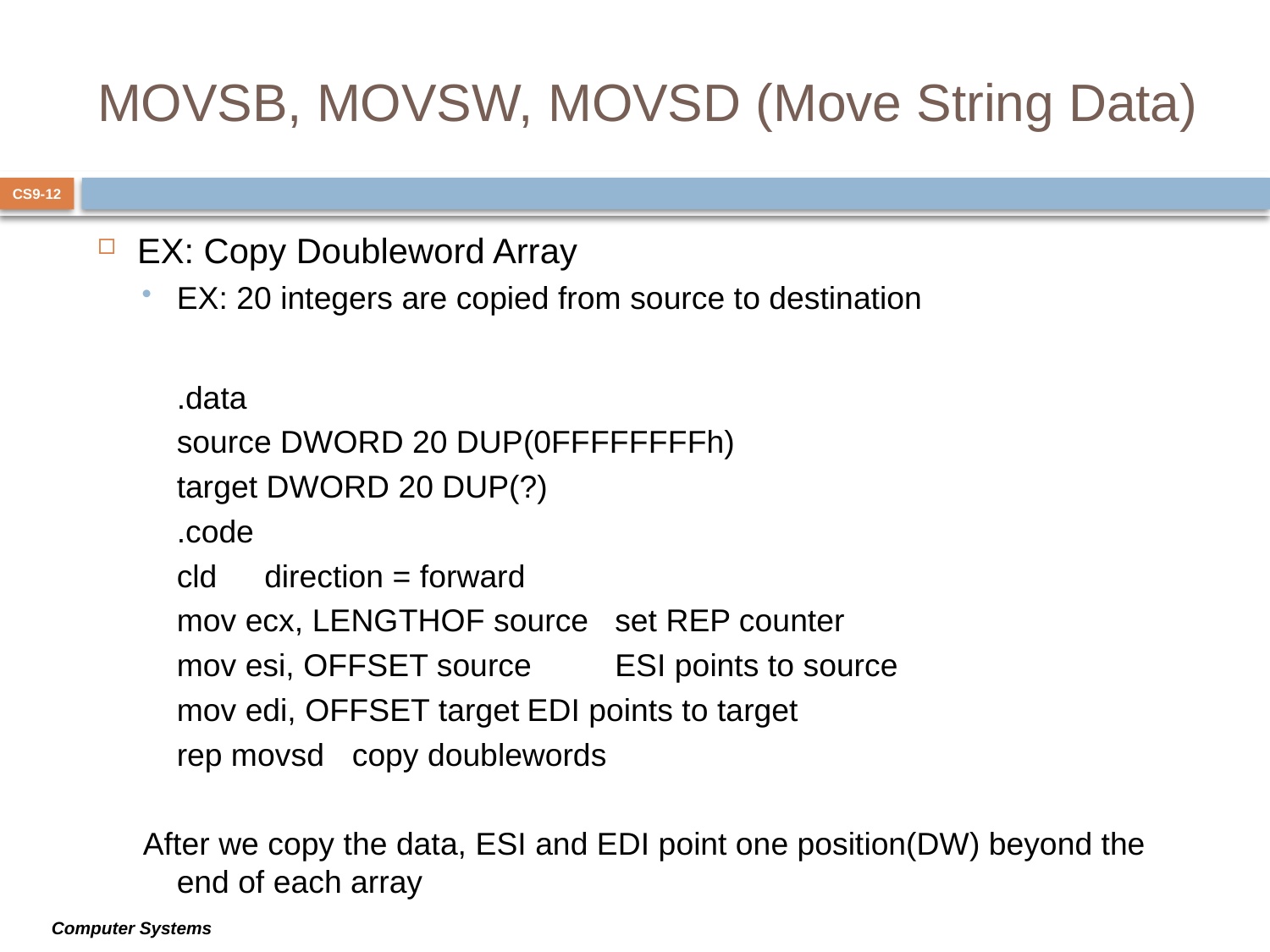

# MOVSB, MOVSW, MOVSD (Move String Data)
CS9-12
EX: Copy Doubleword Array
EX: 20 integers are copied from source to destination

	.data
	source DWORD 20 DUP(0FFFFFFFFh)
	target DWORD 20 DUP(?)
	.code
		cld				direction = forward
		mov ecx, LENGTHOF source	set REP counter
		mov esi, OFFSET source		ESI points to source
		mov edi, OFFSET target		EDI points to target
		rep movsd			copy doublewords

After we copy the data, ESI and EDI point one position(DW) beyond the end of each array